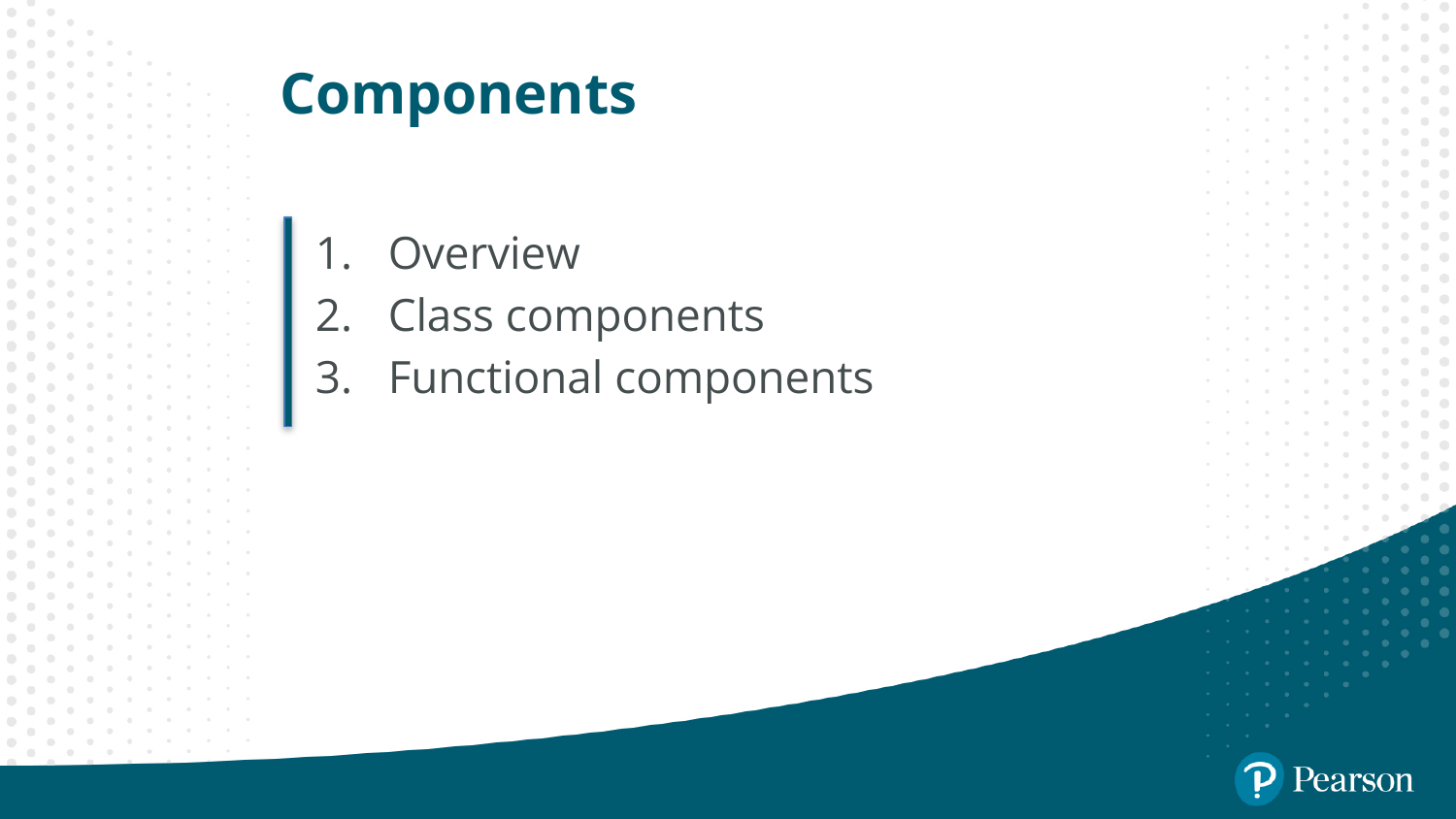

# Components
Overview
Class components
Functional components